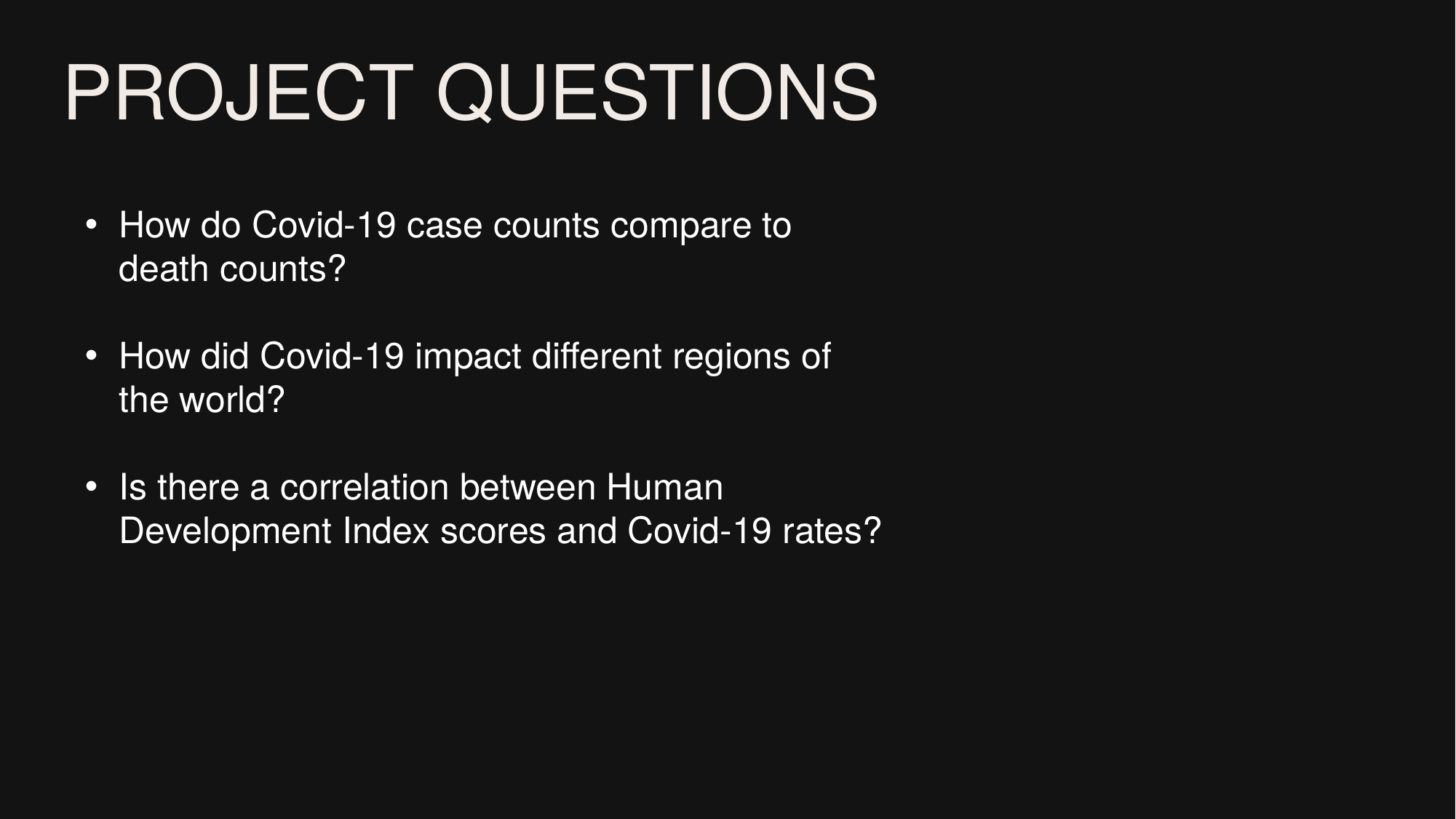

# Project questions
How do Covid-19 case counts compare to death counts?

How did Covid-19 impact different regions of the world?

Is there a correlation between Human Development Index scores and Covid-19 rates?